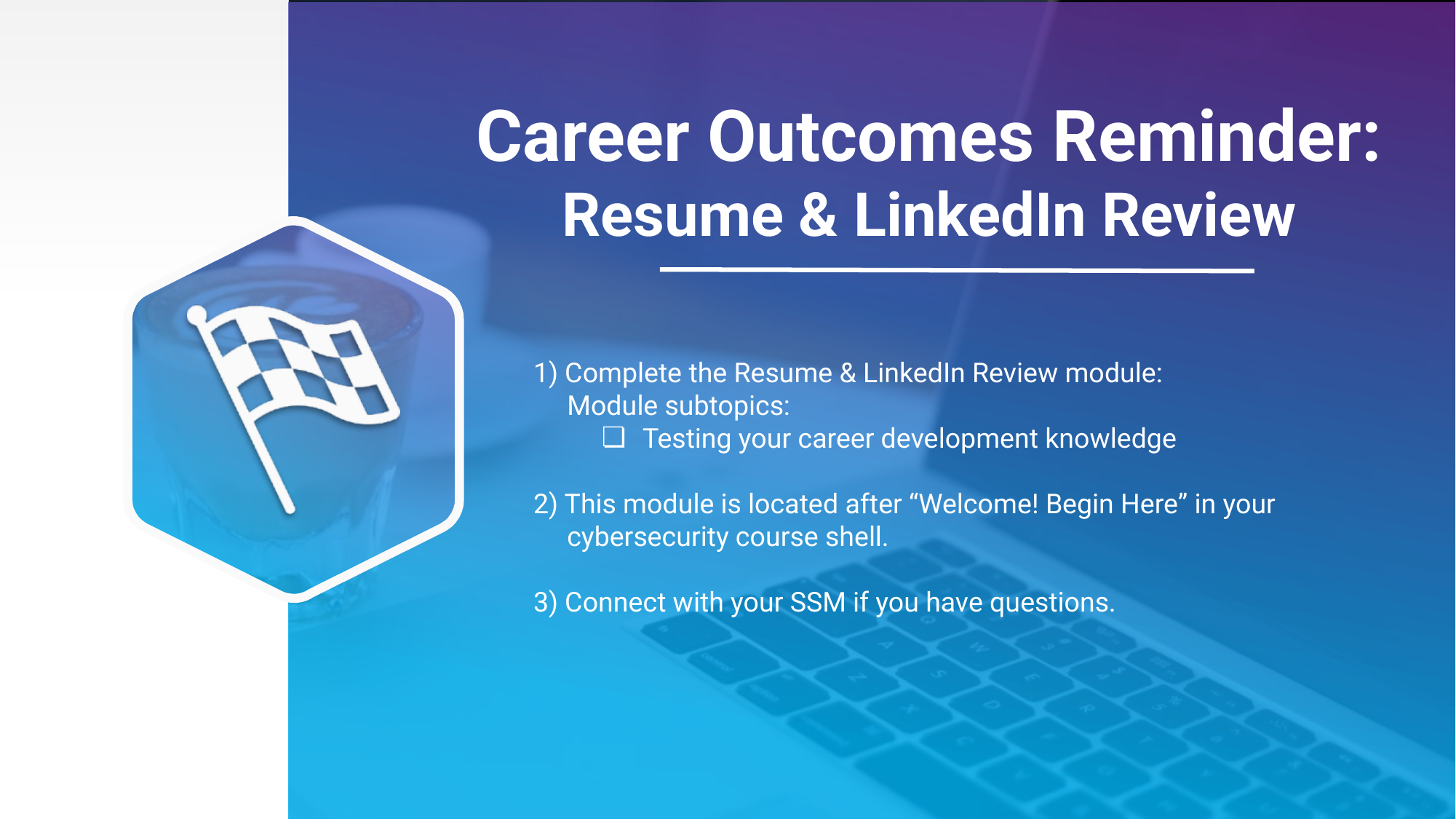

# Career Outcomes Reminder:
Resume & LinkedIn Review

1) Complete the Resume & LinkedIn Review module:
     Module subtopics:
Testing your career development knowledge

2) This module is located after “Welcome! Begin Here” in your
     cybersecurity course shell.

3) Connect with your SSM if you have questions.